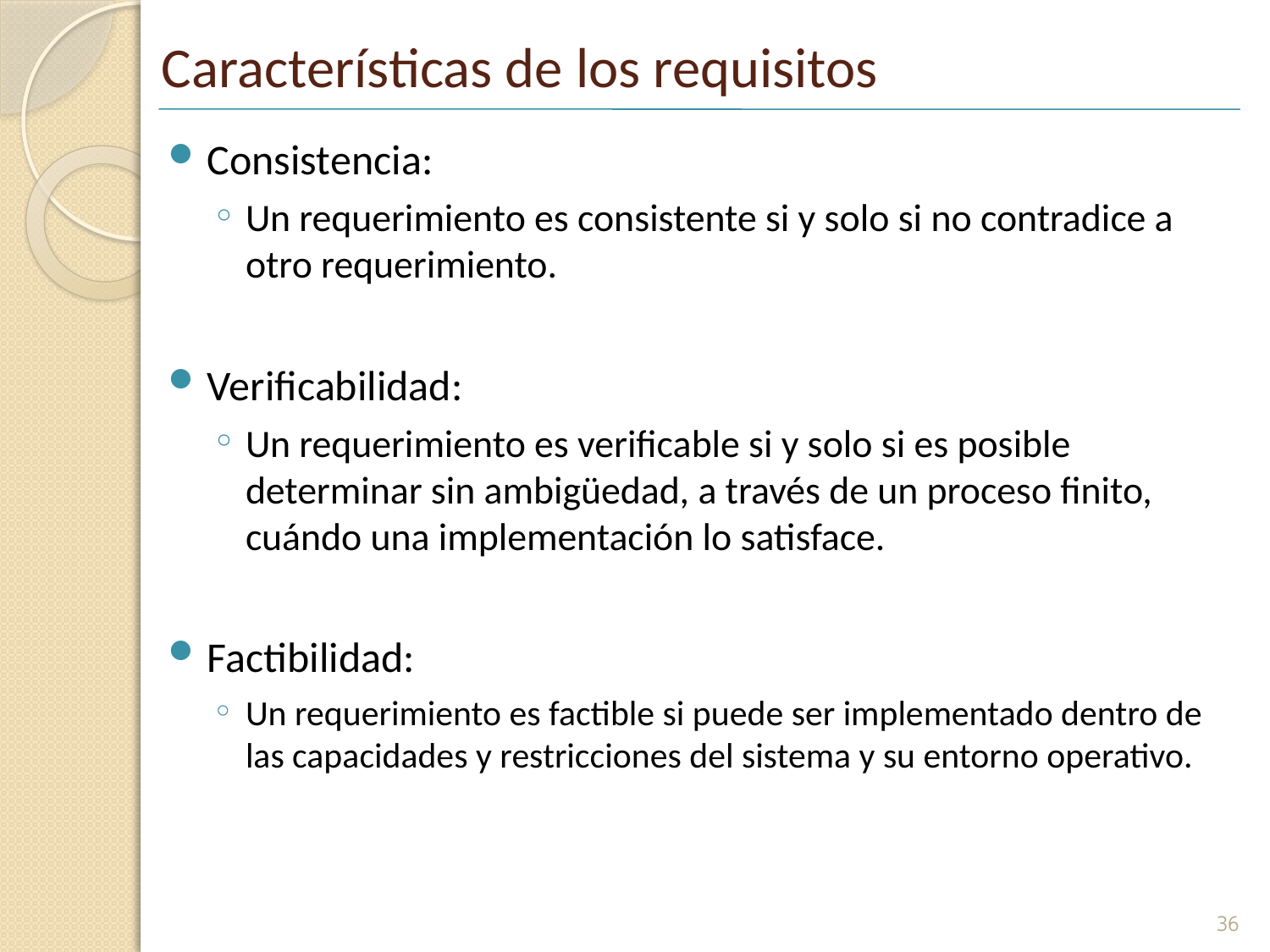

# Características de los requisitos
Consistencia:
Un requerimiento es consistente si y solo si no contradice a otro requerimiento.

Verificabilidad:
Un requerimiento es verificable si y solo si es posible determinar sin ambigüedad, a través de un proceso finito, cuándo una implementación lo satisface.

Factibilidad:
Un requerimiento es factible si puede ser implementado dentro de las capacidades y restricciones del sistema y su entorno operativo.
36